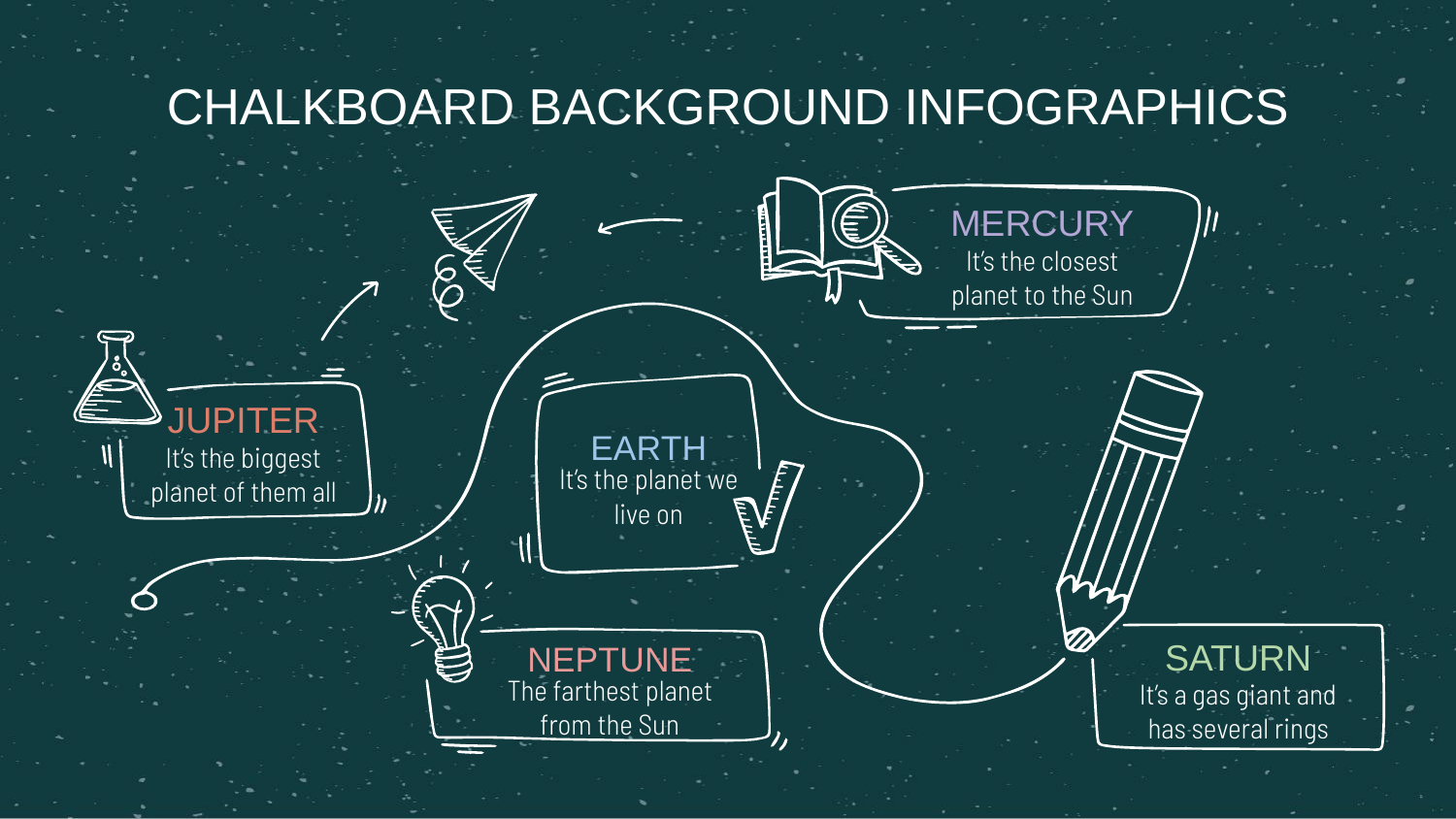

CHALKBOARD BACKGROUND INFOGRAPHICS

MERCURY

It’s the closest planet to the Sun

JUPITER
EARTH

It’s the biggest planet of them all

It’s the planet we live on

SATURN
NEPTUNE
The farthest planet from the Sun
It’s a gas giant and has several rings